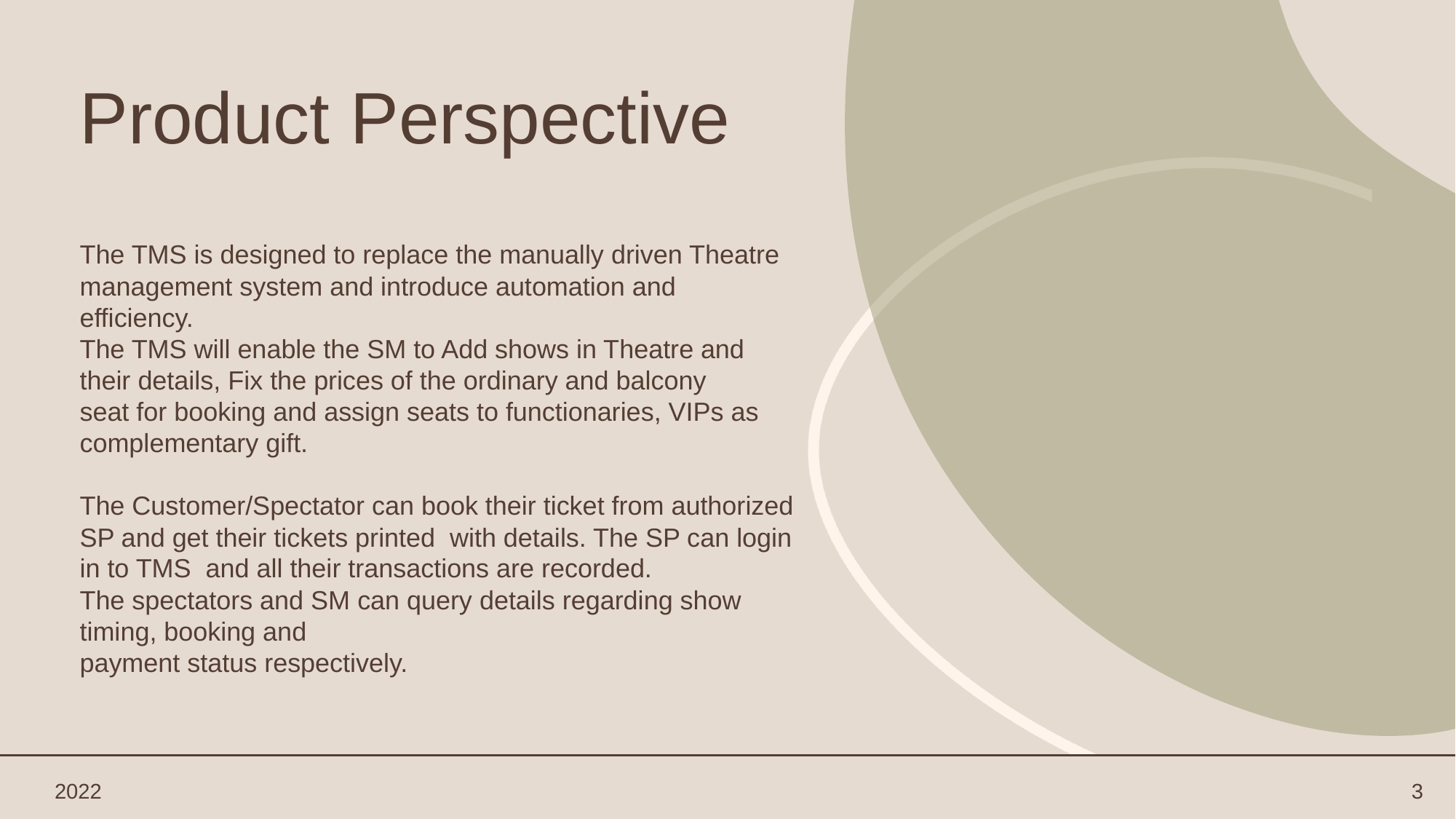

# Product Perspective
The TMS is designed to replace the manually driven Theatre
management system and introduce automation and efficiency.
The TMS will enable the SM to Add shows in Theatre and their details, Fix the prices of the ordinary and balcony
seat for booking and assign seats to functionaries, VIPs as complementary gift.

The Customer/Spectator can book their ticket from authorized SP and get their tickets printed  with details. The SP can login in to TMS  and all their transactions are recorded.
The spectators and SM can query details regarding show timing, booking and
payment status respectively.
2022
3